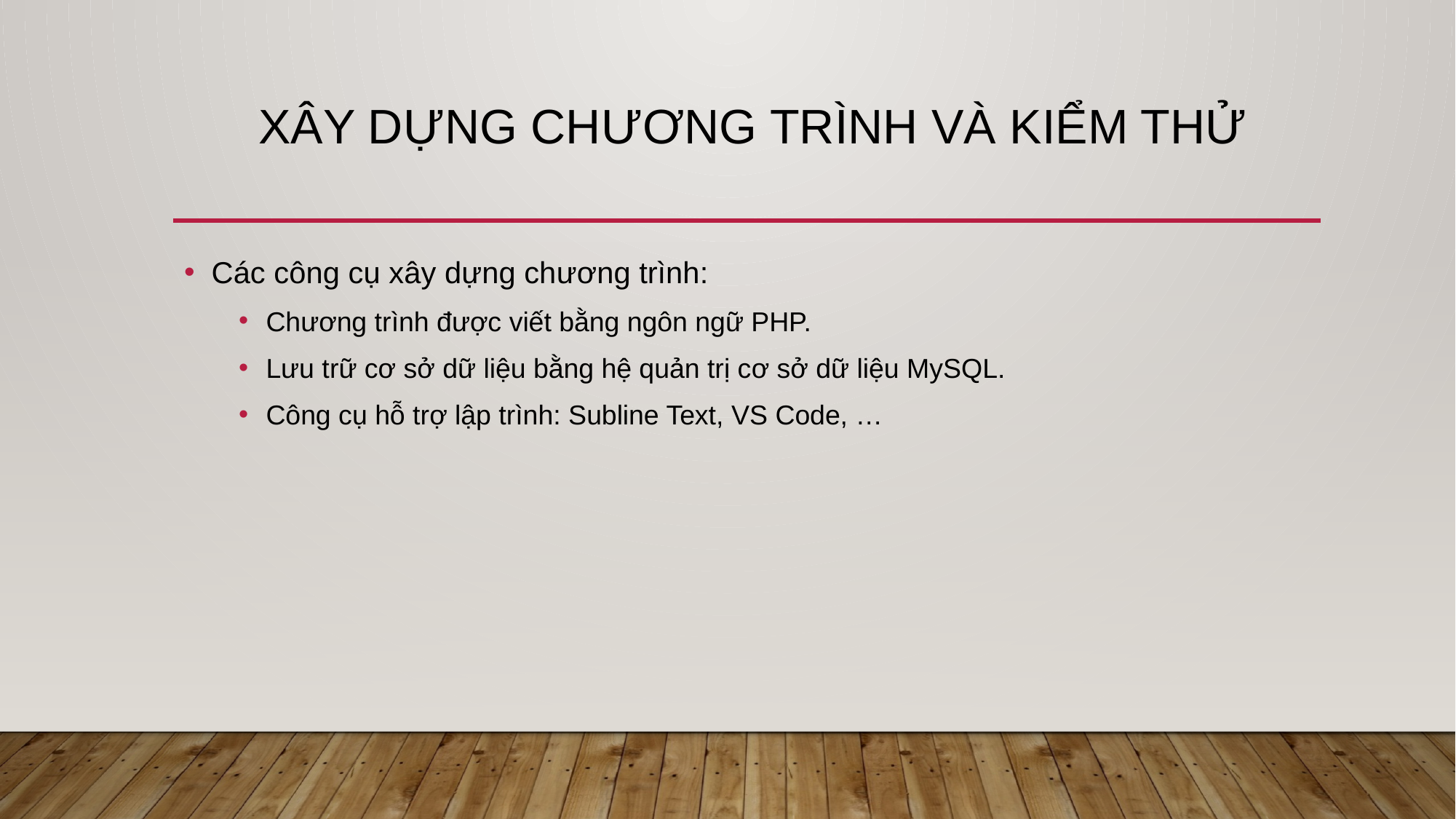

# Xây dựng chương trình và kiểm thử
Các công cụ xây dựng chương trình:
Chương trình được viết bằng ngôn ngữ PHP.
Lưu trữ cơ sở dữ liệu bằng hệ quản trị cơ sở dữ liệu MySQL.
Công cụ hỗ trợ lập trình: Subline Text, VS Code, …